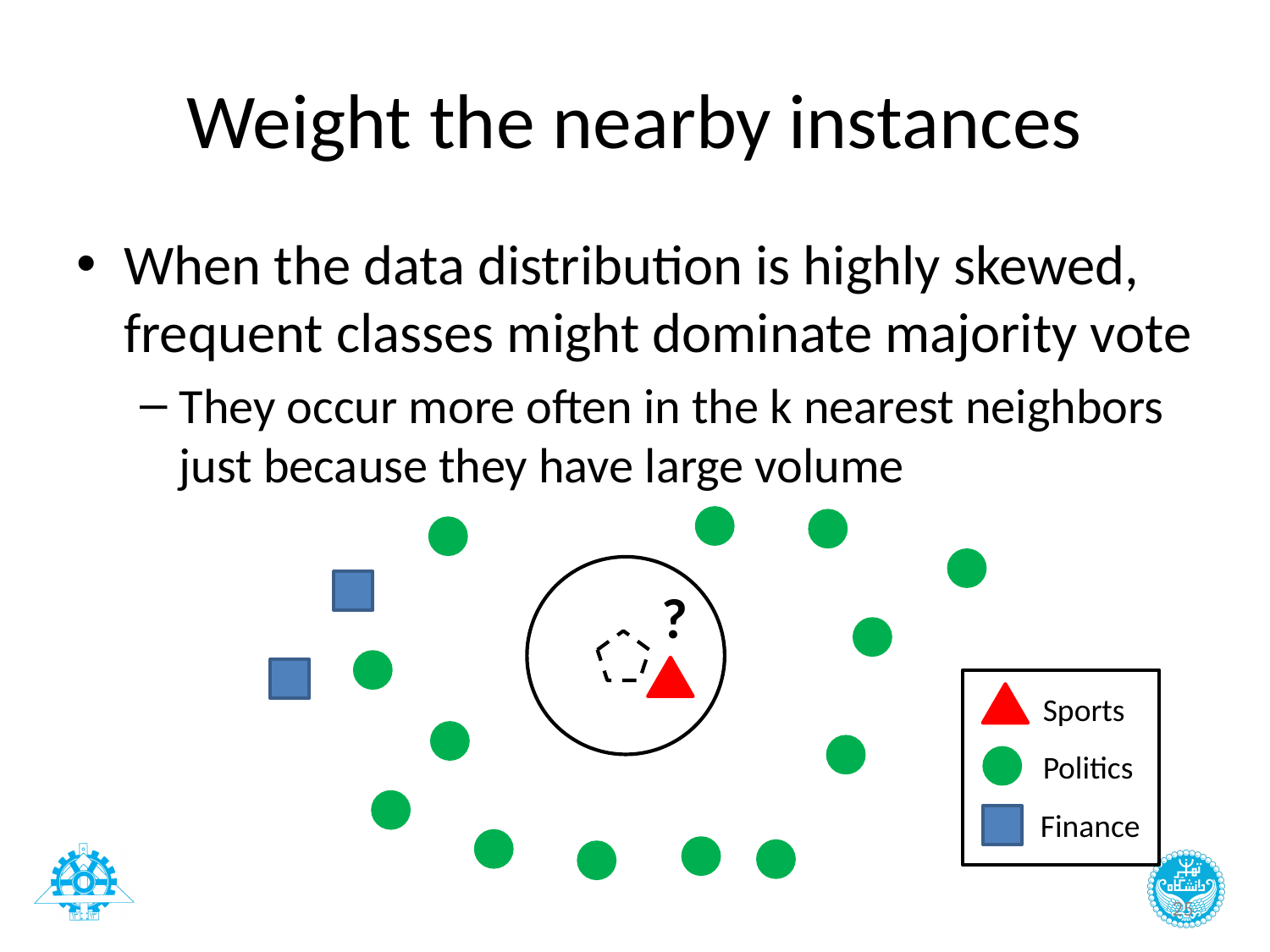

# Weight the nearby instances
When the data distribution is highly skewed, frequent classes might dominate majority vote
They occur more often in the k nearest neighbors just because they have large volume

?

Sports

Politics

Finance

25